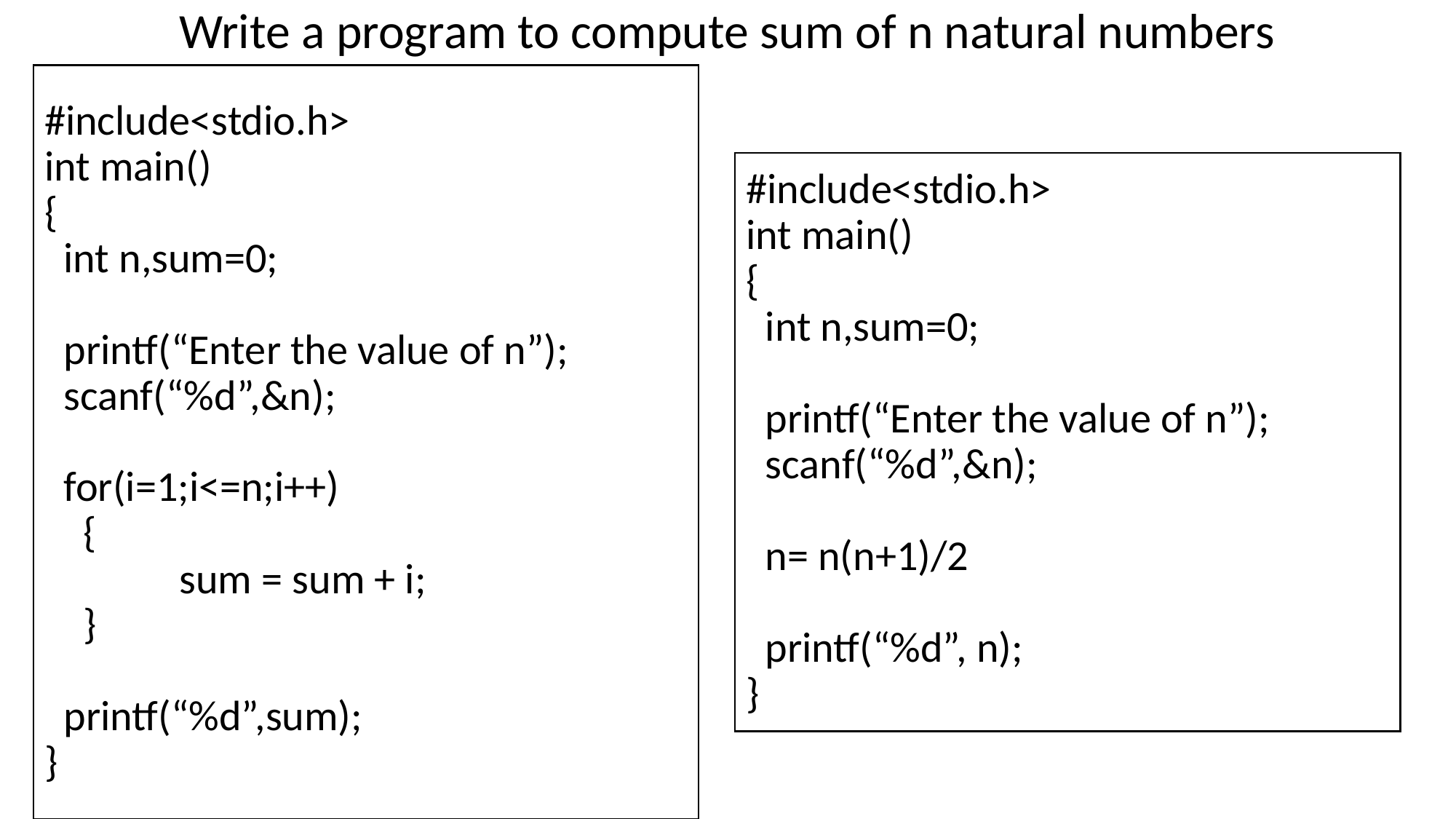

Write a program to compute sum of n natural numbers
#include<stdio.h>
int main()
{
  int n,sum=0;

  printf(“Enter the value of n”);
  scanf(“%d”,&n);

  for(i=1;i<=n;i++)
    {
              sum = sum + i;
    }

  printf(“%d”,sum);
}
#include<stdio.h>
int main()
{
  int n,sum=0;

  printf(“Enter the value of n”);
  scanf(“%d”,&n);

  n= n(n+1)/2

  printf(“%d”, n);
}